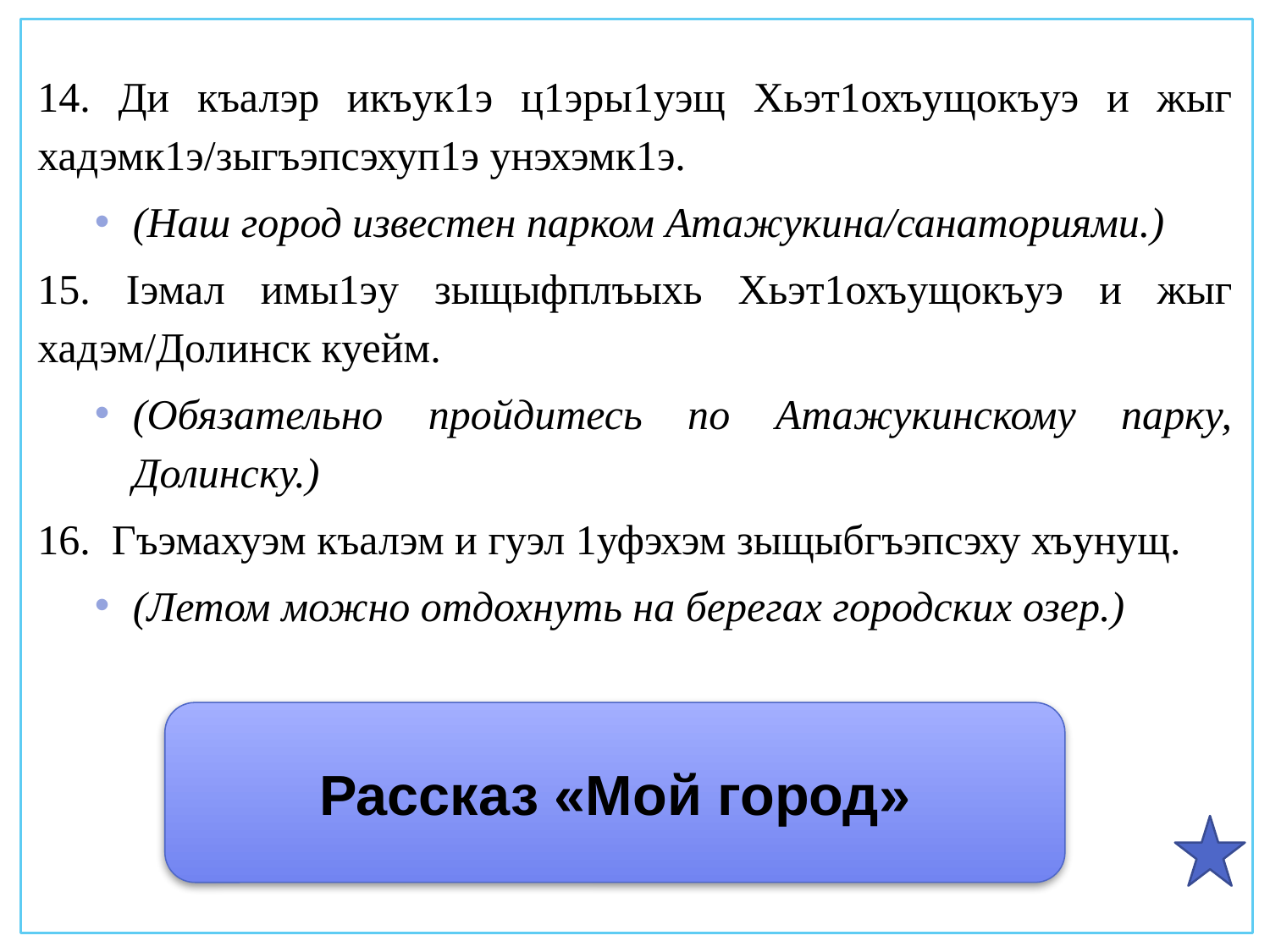

14. Ди къалэр икъук1э ц1эры1уэщ Хьэт1охъущокъуэ и жыг хадэмк1э/зыгъэпсэхуп1э унэхэмк1э.
(Наш город известен парком Атажукина/санаториями.)
15. Iэмал имы1эу зыщыфплъыхь Хьэт1охъущокъуэ и жыг хадэм/Долинск куейм.
(Обязательно пройдитесь по Атажукинскому парку, Долинску.)
16.  Гъэмахуэм къалэм и гуэл 1уфэхэм зыщыбгъэпсэху хъунущ.
(Летом можно отдохнуть на берегах городских озер.)

Рассказ «Мой город»